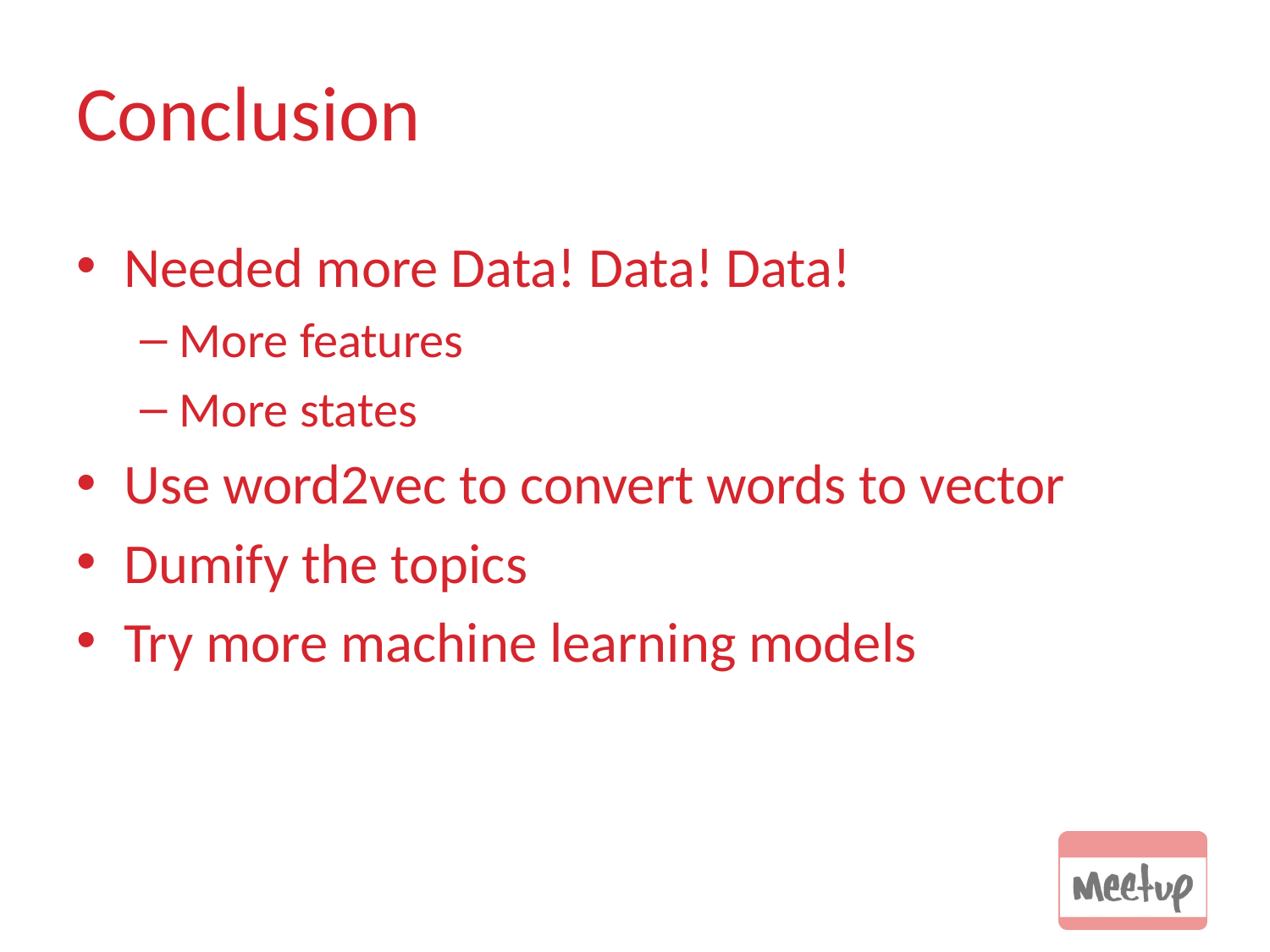

# Conclusion
Needed more Data! Data! Data!
More features
More states
Use word2vec to convert words to vector
Dumify the topics
Try more machine learning models